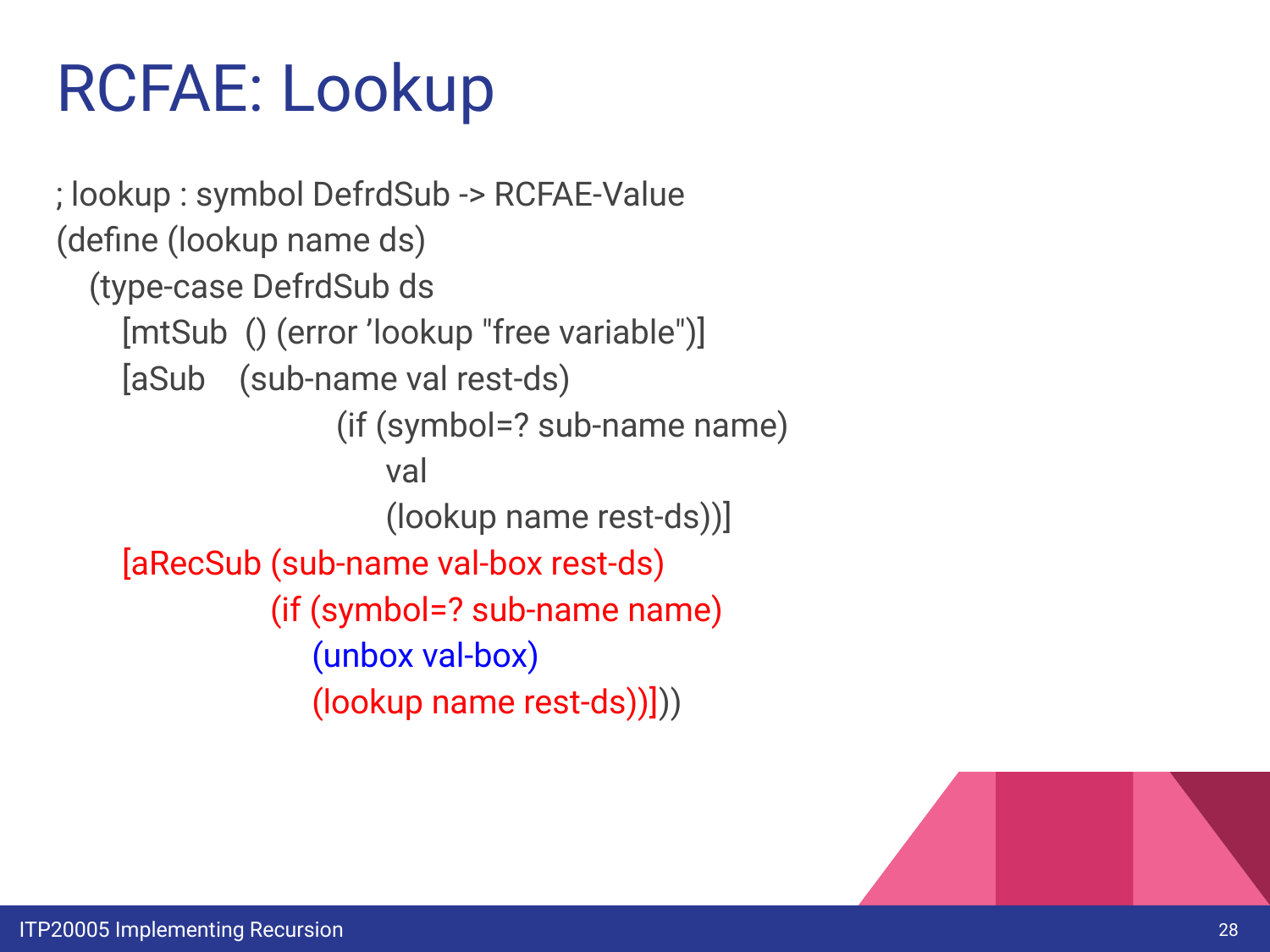

# RCFAE: Lookup
; lookup : symbol DefrdSub -> RCFAE-Value
(define (lookup name ds)
    (type-case DefrdSub ds
        [mtSub  () (error ’lookup "free variable")]
        [aSub    (sub-name val rest-ds)
                                  (if (symbol=? sub-name name)
                                        val
                                        (lookup name rest-ds))]
        [aRecSub (sub-name val-box rest-ds)
                          (if (symbol=? sub-name name)
                               (unbox val-box)
                               (lookup name rest-ds))]))
28